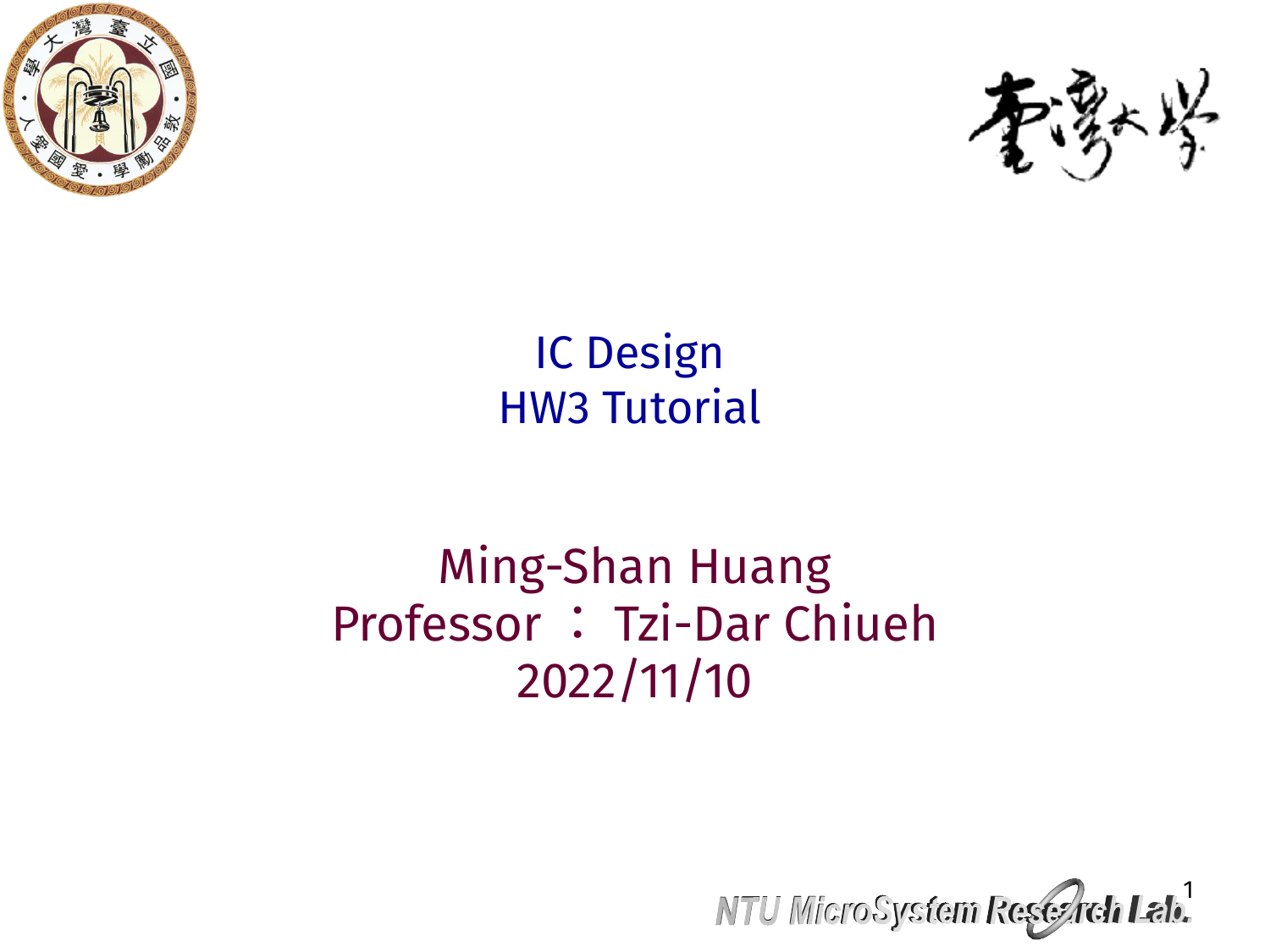

# IC Design HW3 Tutorial
Ming-Shan Huang
Professor：Tzi-Dar Chiueh
2022/11/10
		1